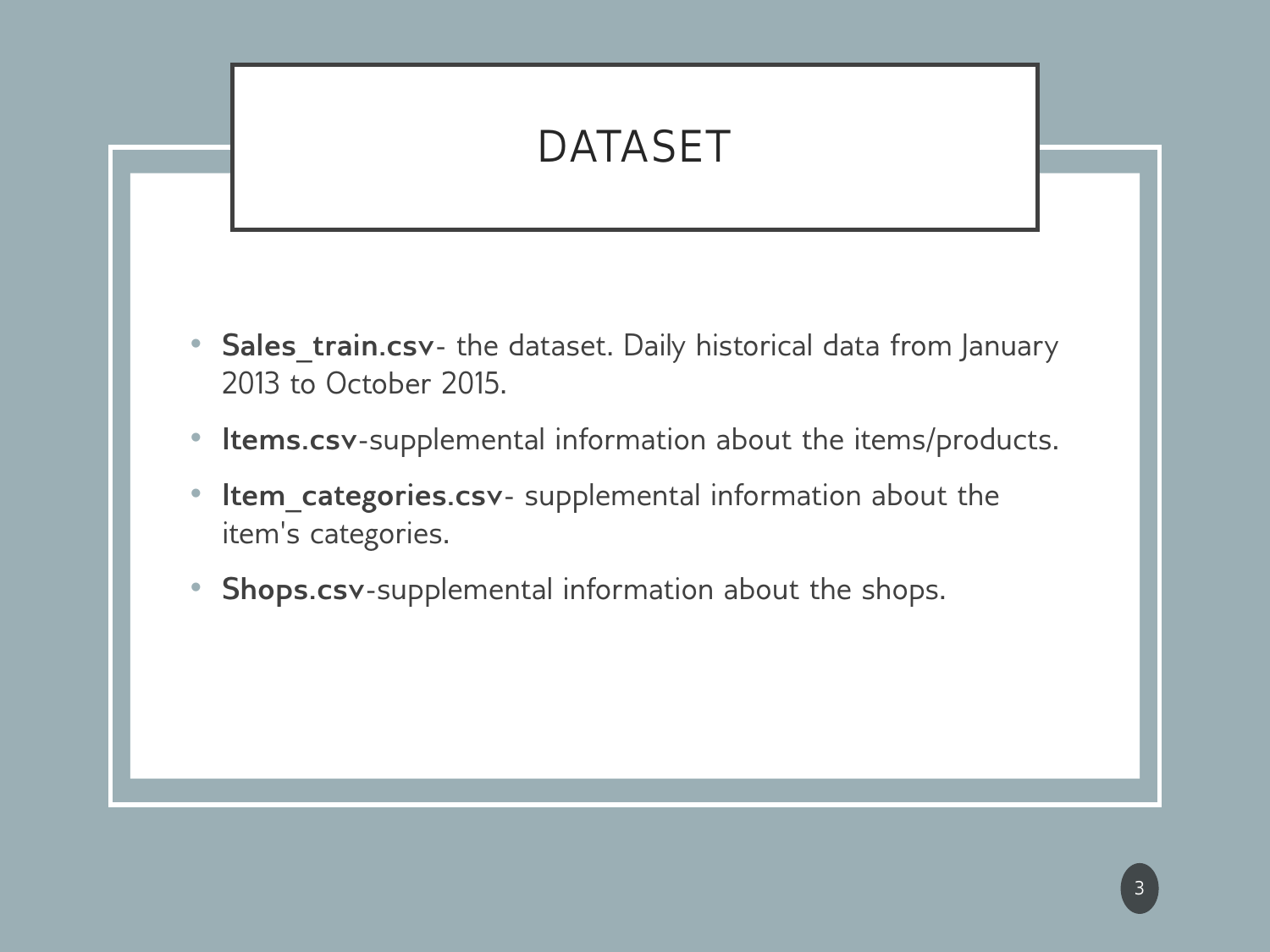

# Dataset

Sales_train.csv- the dataset. Daily historical data from January 2013 to October 2015.
Items.csv-supplemental information about the items/products.
Item_categories.csv- supplemental information about the item's categories.
Shops.csv-supplemental information about the shops.
3